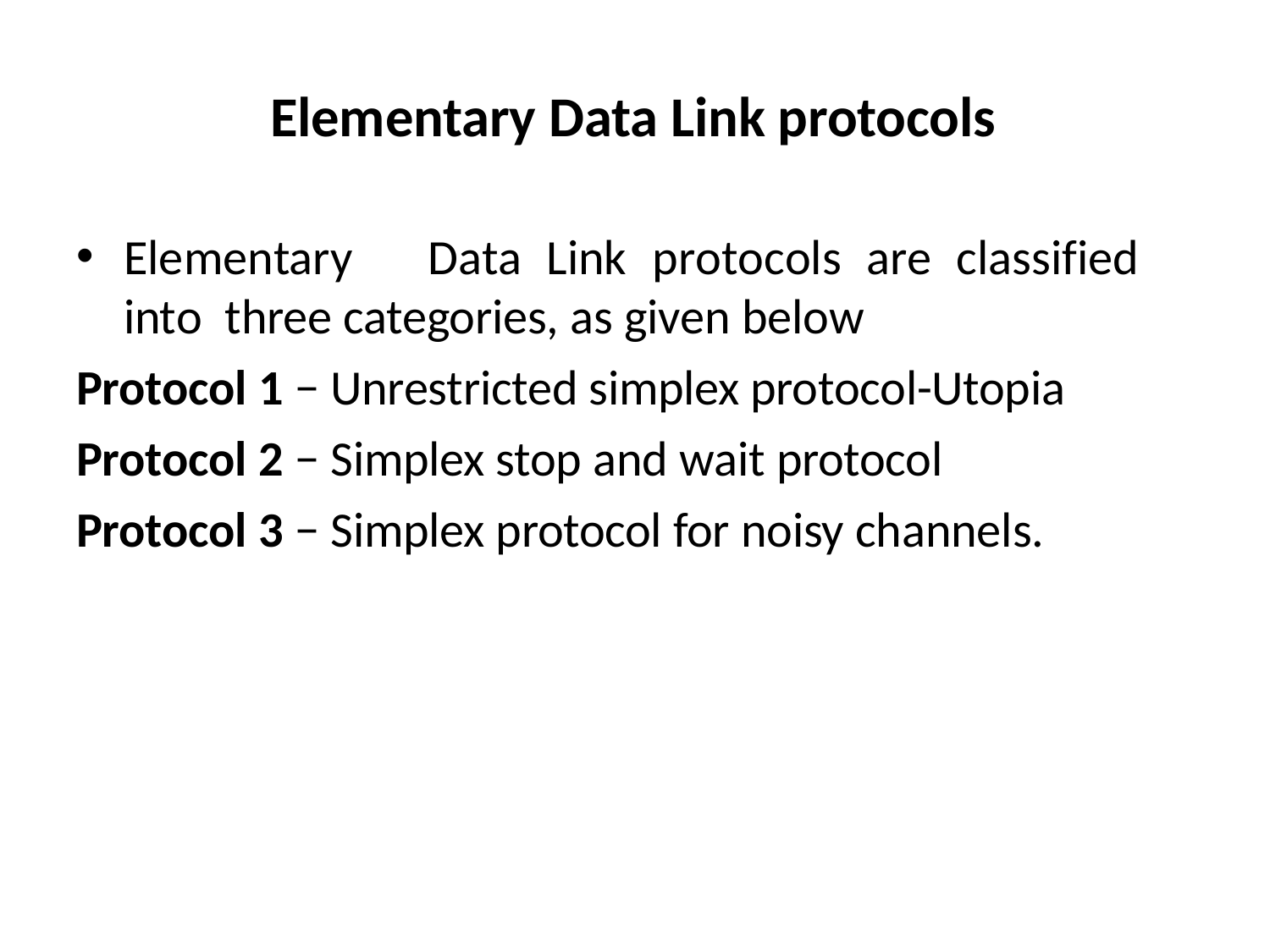

# Elementary Data Link protocols
Elementary	Data	Link	protocols	are	classified	into  three categories, as given below
Protocol 1 − Unrestricted simplex protocol-Utopia  Protocol 2 − Simplex stop and wait protocol  Protocol 3 − Simplex protocol for noisy channels.